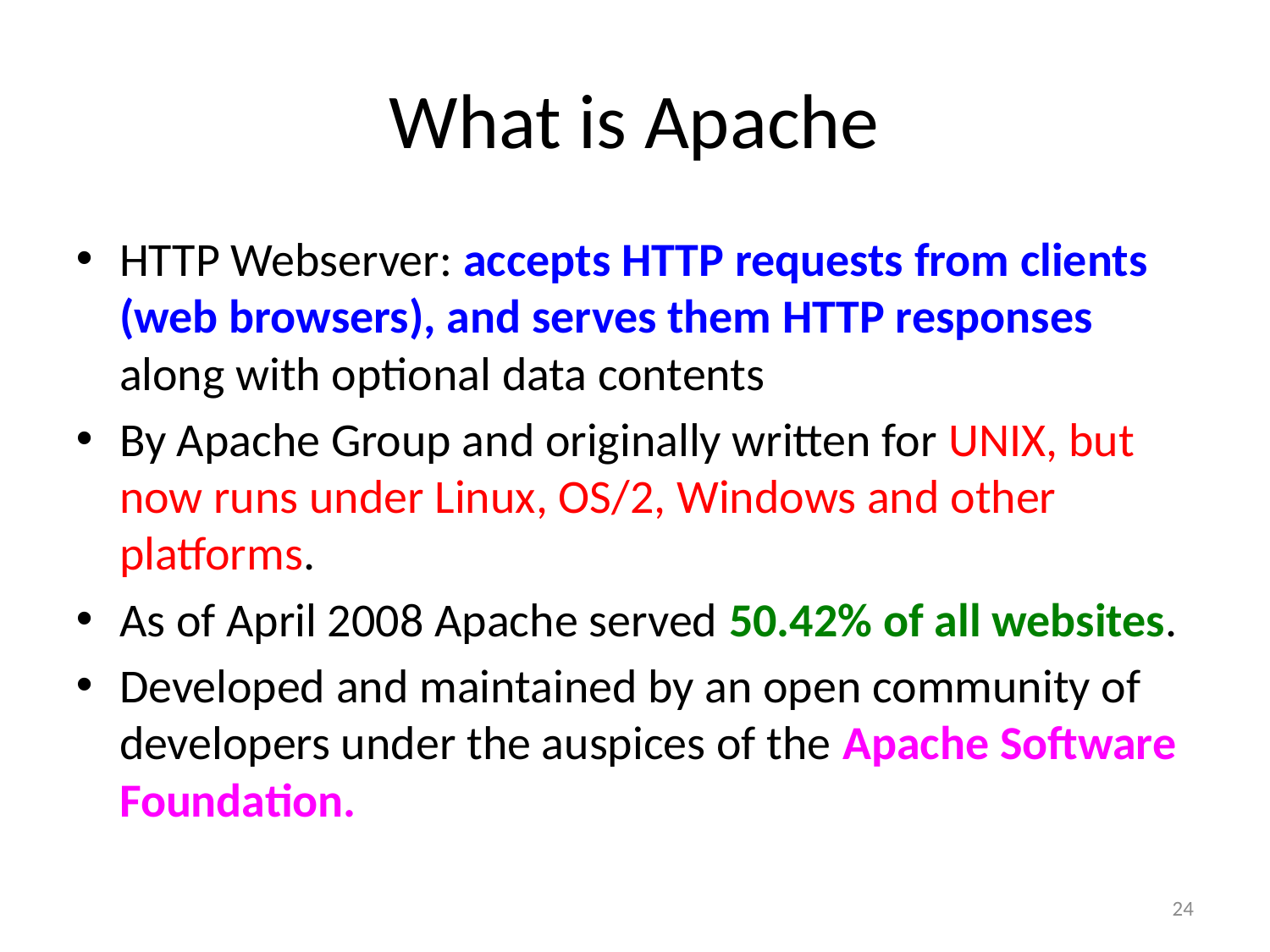

# What is Apache
HTTP Webserver: accepts HTTP requests from clients (web browsers), and serves them HTTP responses along with optional data contents
By Apache Group and originally written for UNIX, but now runs under Linux, OS/2, Windows and other platforms.
As of April 2008 Apache served 50.42% of all websites.
Developed and maintained by an open community of developers under the auspices of the Apache Software Foundation.
24